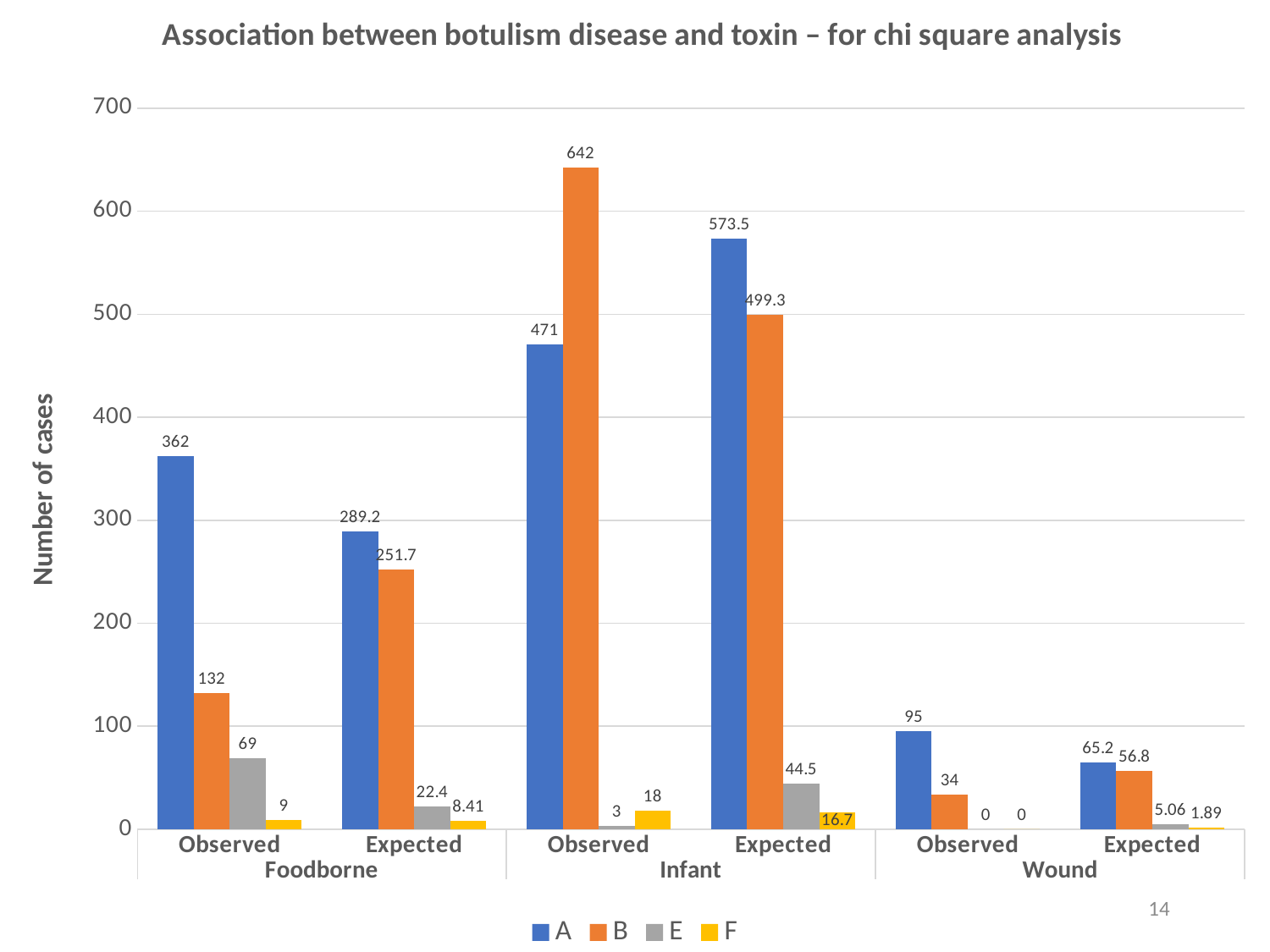

### Chart: Association between botulism disease and toxin – for chi square analysis

| Category | A | B | E | F |
|---|---|---|---|---|
| Observed | 362.0 | 132.0 | 69.0 | 9.0 |
| Expected | 289.27302452316076 | 251.86702997275205 | 22.443596730245233 | 8.416348773841962 |
| Observed | 471.0 | 642.0 | 3.0 | 18.0 |
| Expected | 573.4888283378747 | 499.3307901907357 | 44.49482288828338 | 16.685558583106268 |
| Observed | 95.0 | 34.0 | 0.0 | 0.0 |
| Expected | 65.23814713896458 | 56.80217983651226 | 5.06158038147139 | 1.898092643051771 |
14